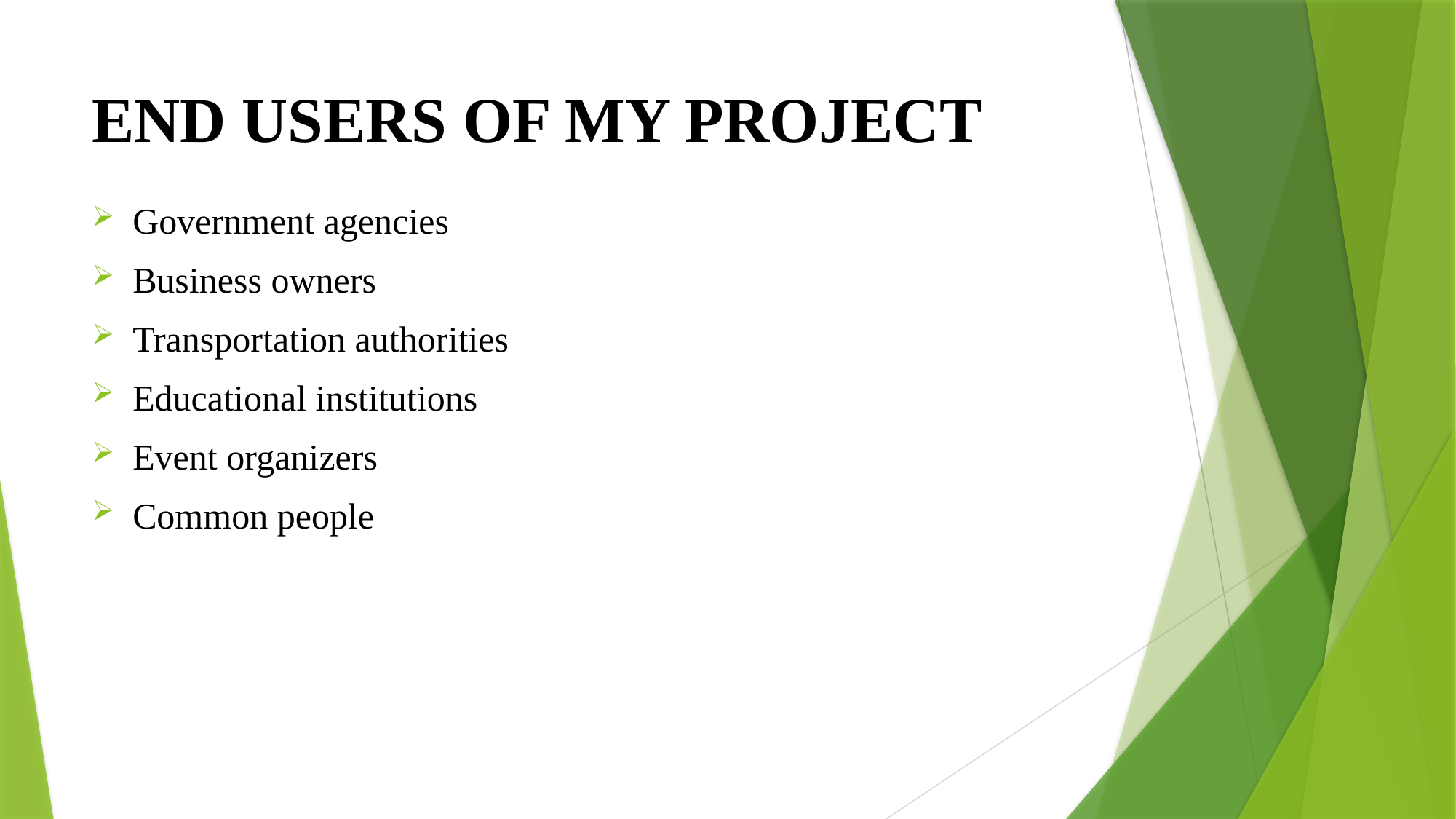

# END USERS OF MY PROJECT
Government agencies
Business owners
Transportation authorities
Educational institutions
Event organizers
Common people